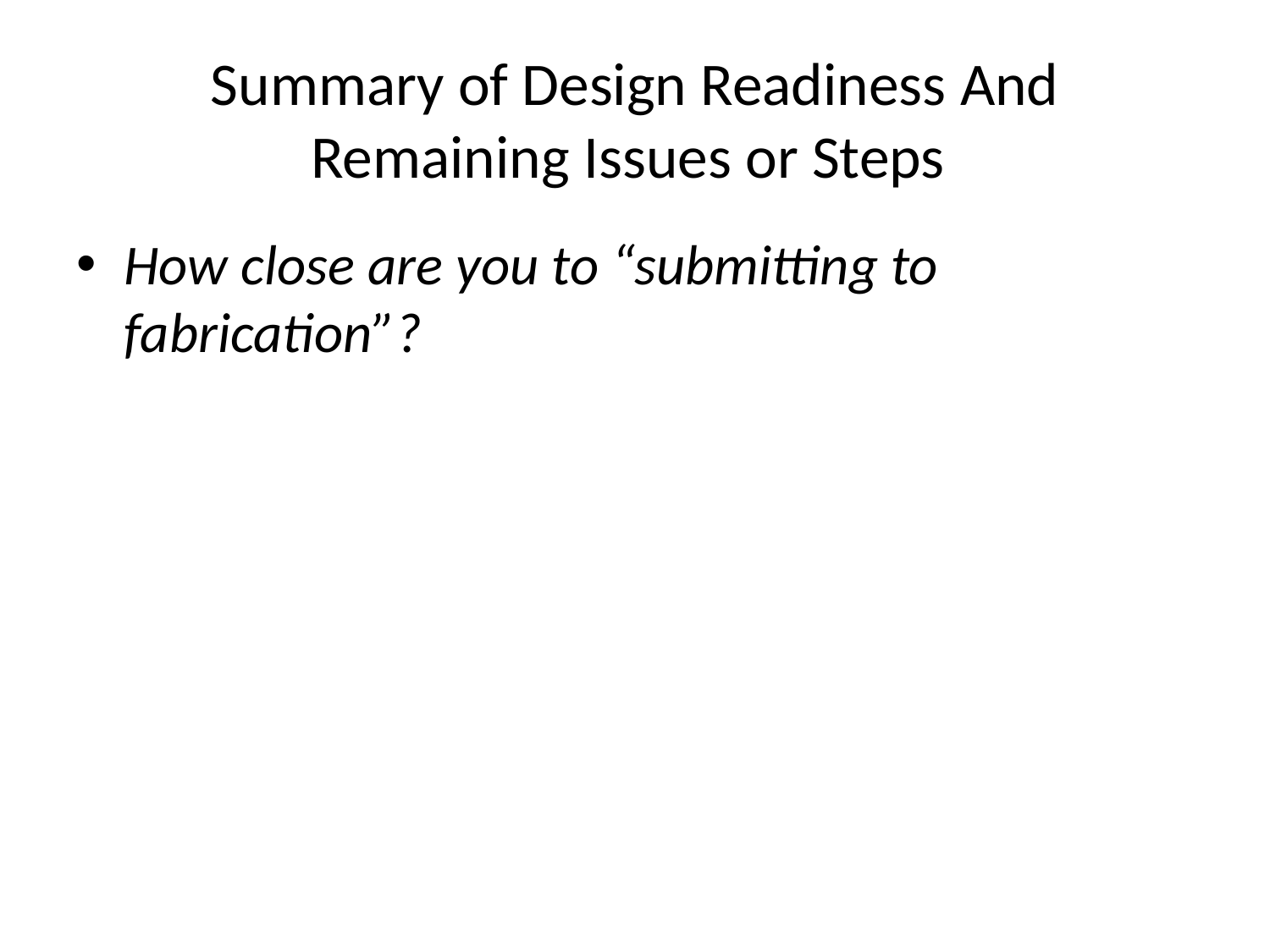

# Summary of Design Readiness And Remaining Issues or Steps
How close are you to “submitting to fabrication”?